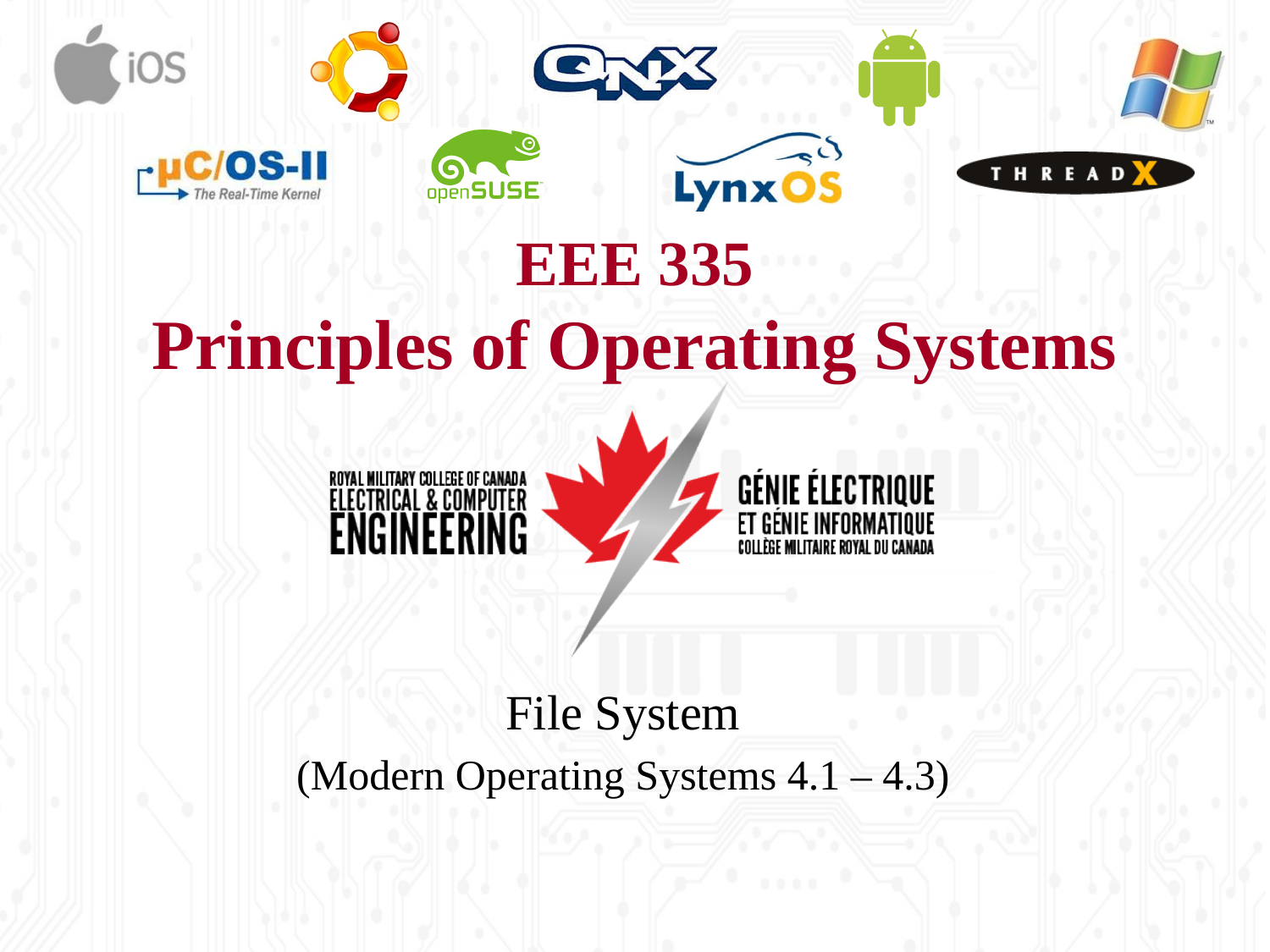

# EEE 335 Principles of Operating Systems
File System
(Modern Operating Systems 4.1 – 4.3)